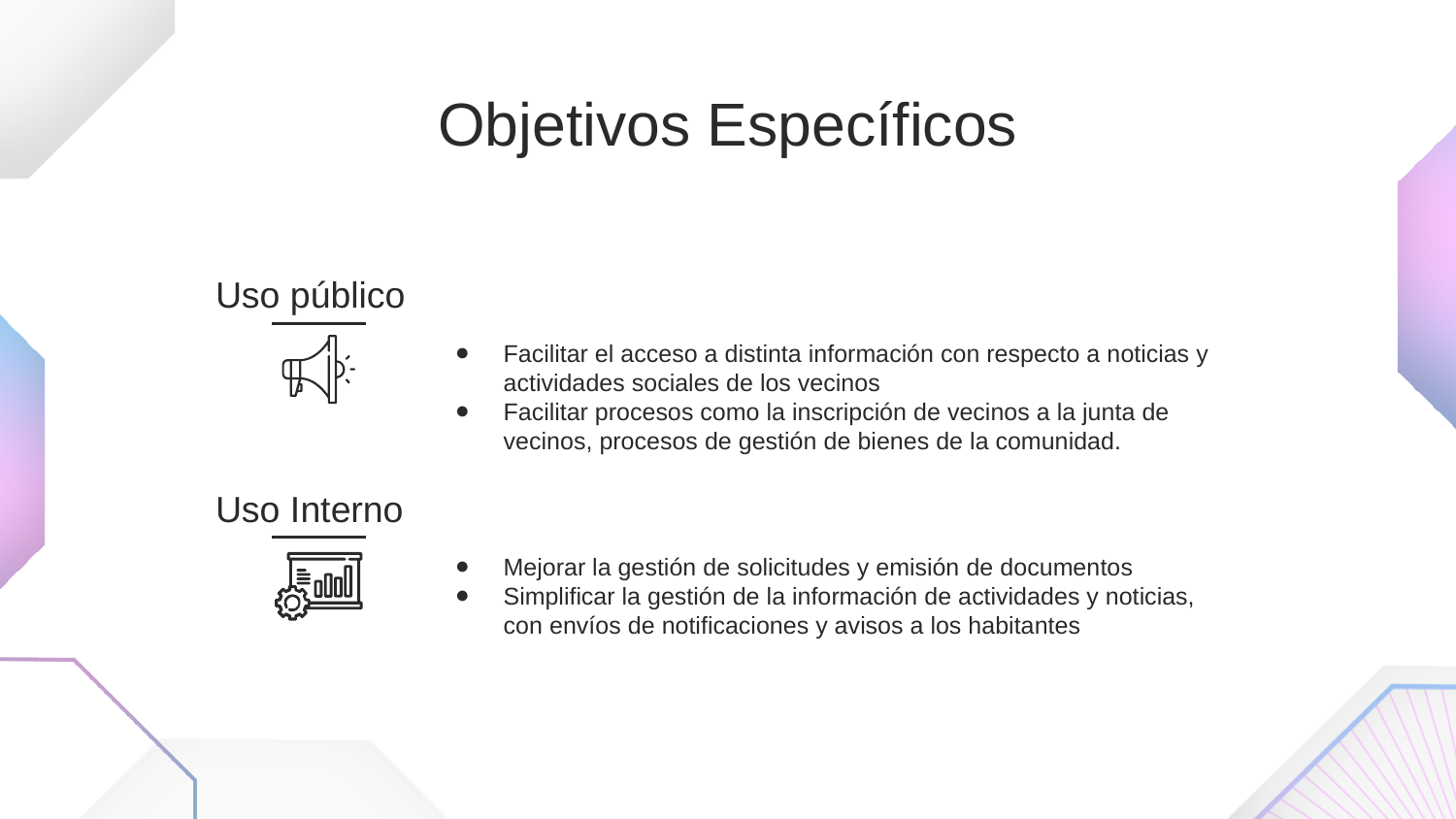

# Objetivos Específicos

Uso público
Facilitar el acceso a distinta información con respecto a noticias y actividades sociales de los vecinos
Facilitar procesos como la inscripción de vecinos a la junta de vecinos, procesos de gestión de bienes de la comunidad.

Uso Interno
Mejorar la gestión de solicitudes y emisión de documentos
Simplificar la gestión de la información de actividades y noticias, con envíos de notificaciones y avisos a los habitantes